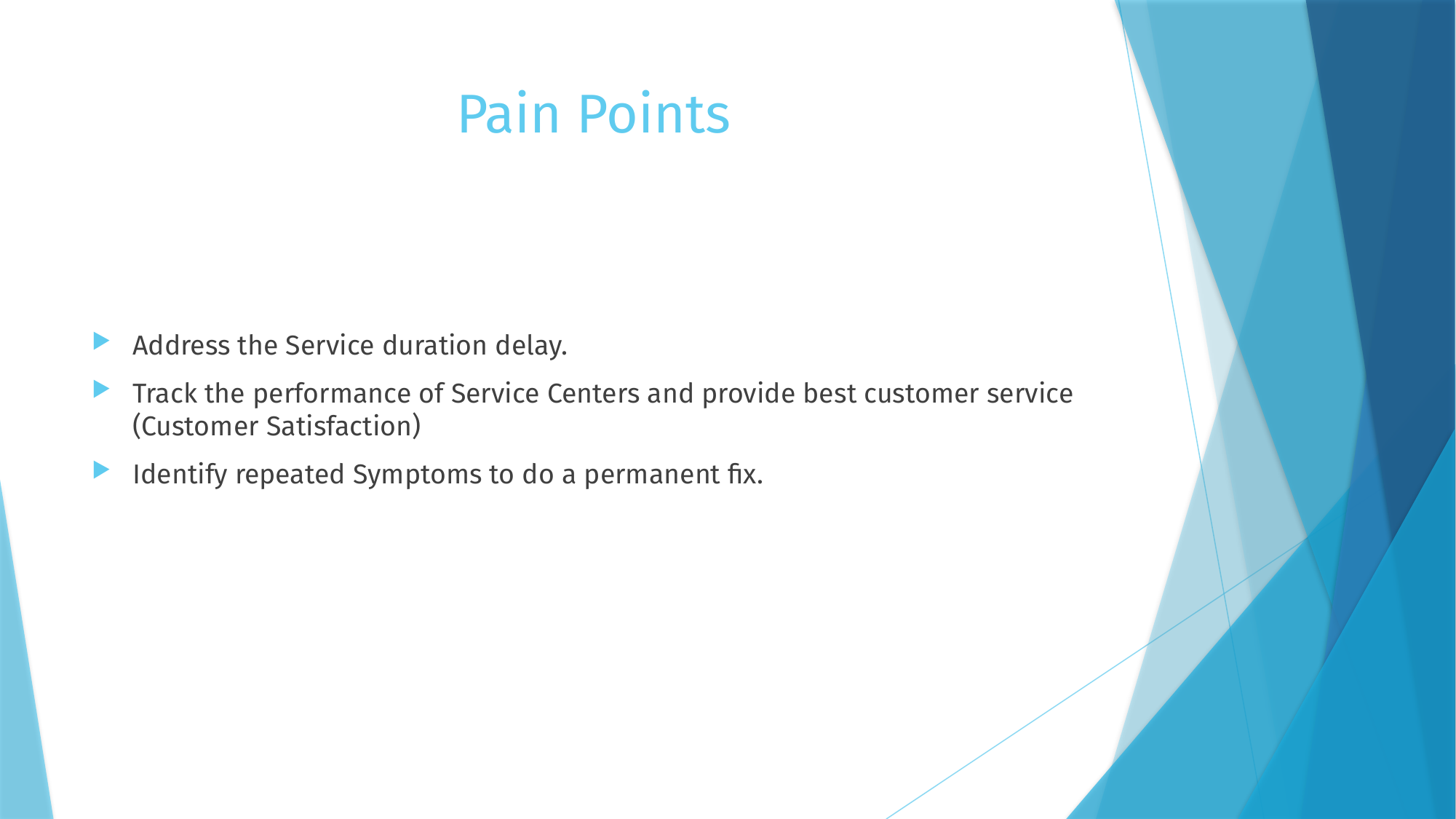

# Pain Points
Address the Service duration delay.
Track the performance of Service Centers and provide best customer service (Customer Satisfaction)
Identify repeated Symptoms to do a permanent fix.